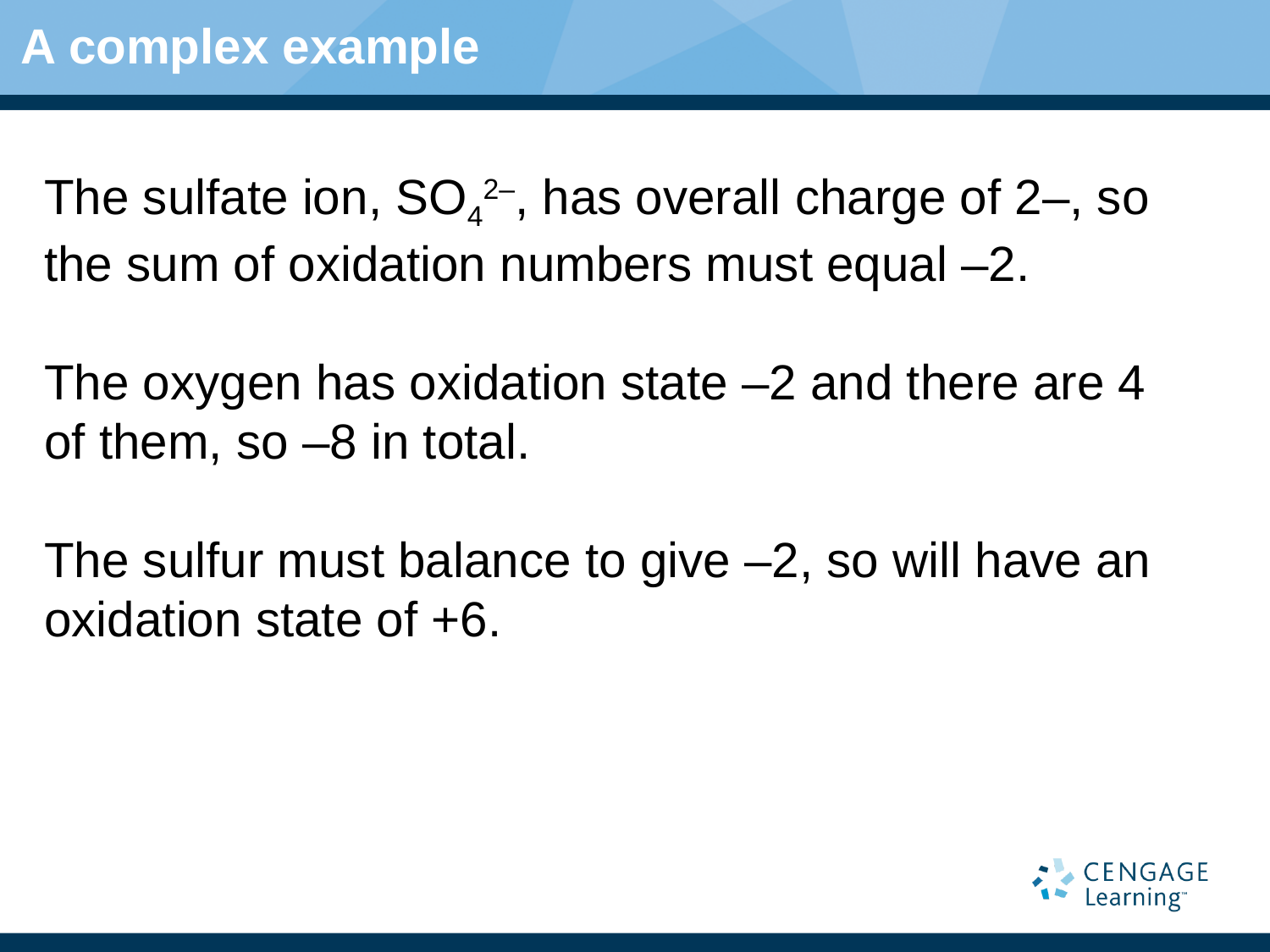

# A complex example
The sulfate ion, SO42–, has overall charge of 2–, so the sum of oxidation numbers must equal –2.

The oxygen has oxidation state –2 and there are 4 of them, so –8 in total.

The sulfur must balance to give –2, so will have an oxidation state of +6.